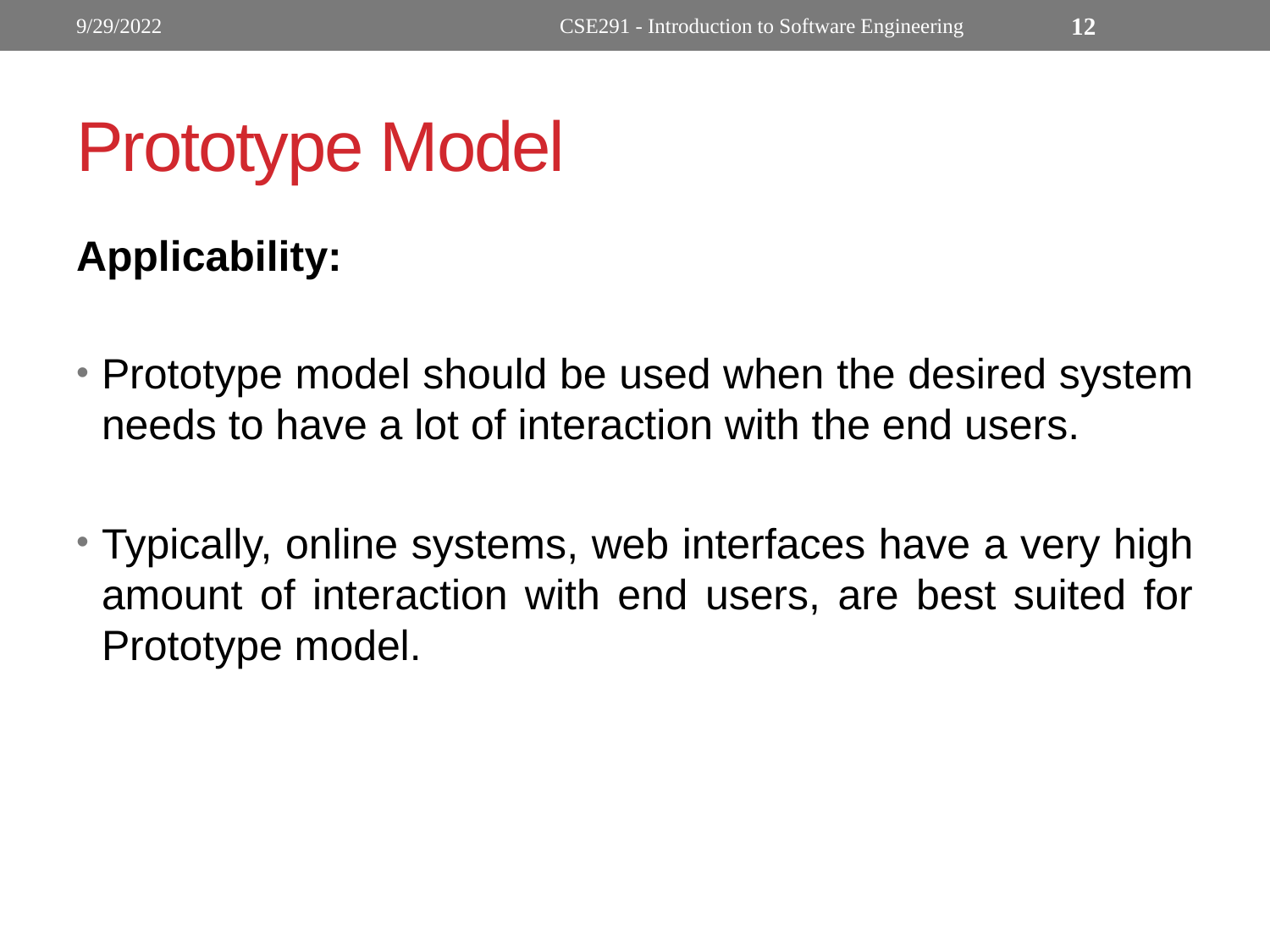

9/29/2022
CSE291 - Introduction to Software Engineering
12
# Prototype Model
Applicability:

Prototype model should be used when the desired system needs to have a lot of interaction with the end users.

Typically, online systems, web interfaces have a very high amount of interaction with end users, are best suited for Prototype model.